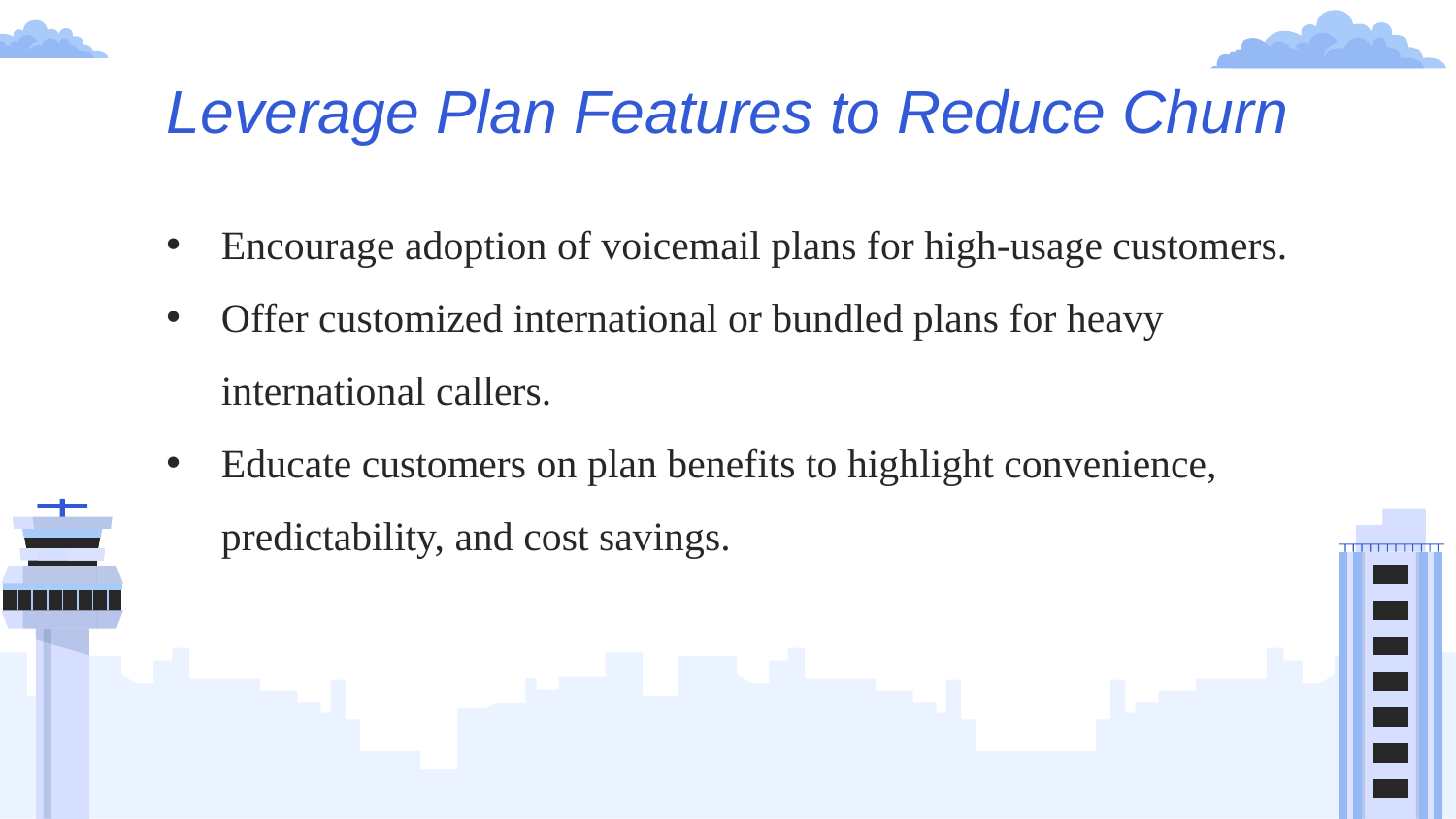

Leverage Plan Features to Reduce Churn
Encourage adoption of voicemail plans for high-usage customers.
Offer customized international or bundled plans for heavy international callers.
Educate customers on plan benefits to highlight convenience, predictability, and cost savings.